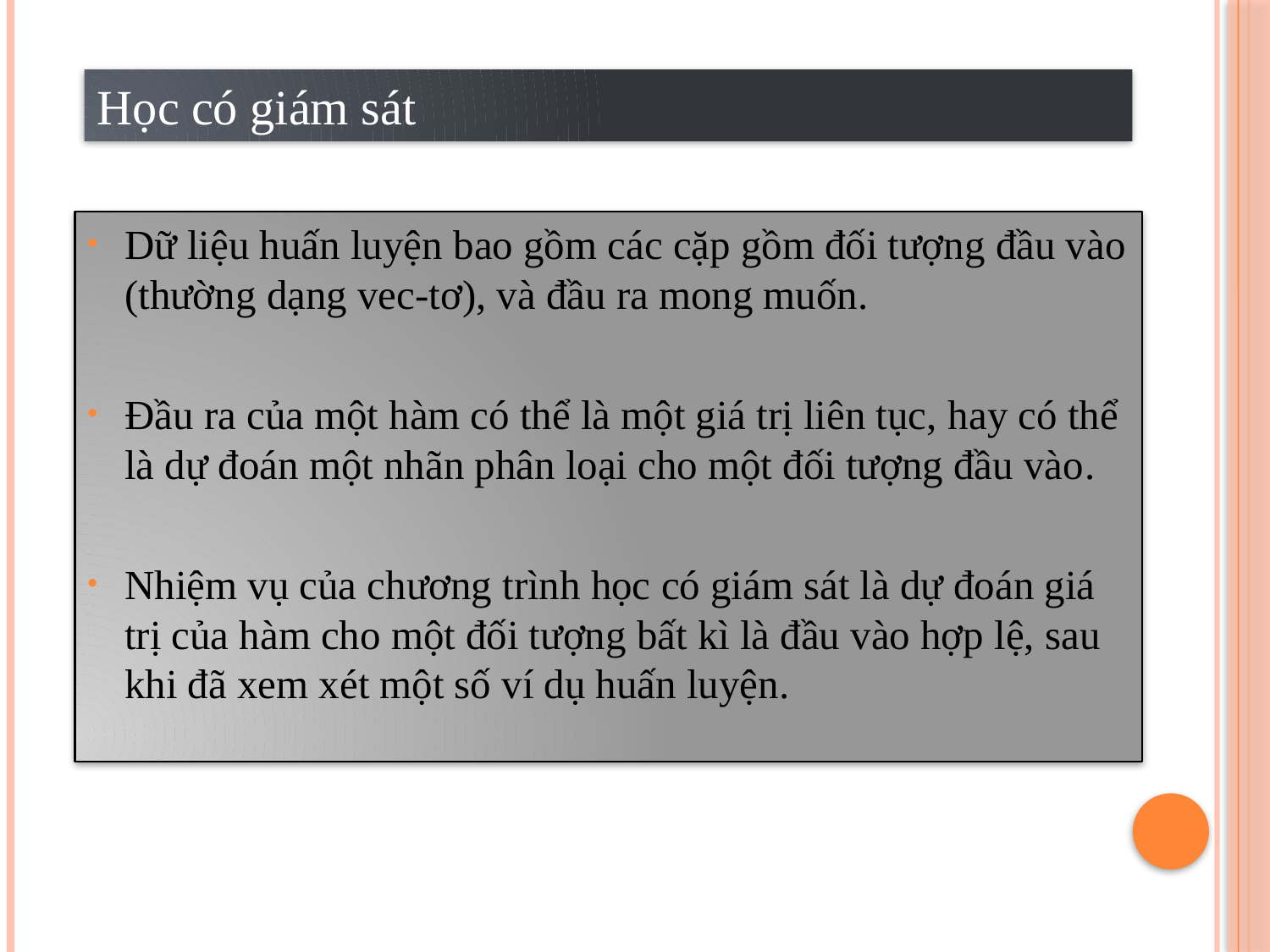

Học có giám sát
Dữ liệu huấn luyện bao gồm các cặp gồm đối tượng đầu vào (thường dạng vec-tơ), và đầu ra mong muốn.

Đầu ra của một hàm có thể là một giá trị liên tục, hay có thể là dự đoán một nhãn phân loại cho một đối tượng đầu vào.

Nhiệm vụ của chương trình học có giám sát là dự đoán giá trị của hàm cho một đối tượng bất kì là đầu vào hợp lệ, sau khi đã xem xét một số ví dụ huấn luyện.